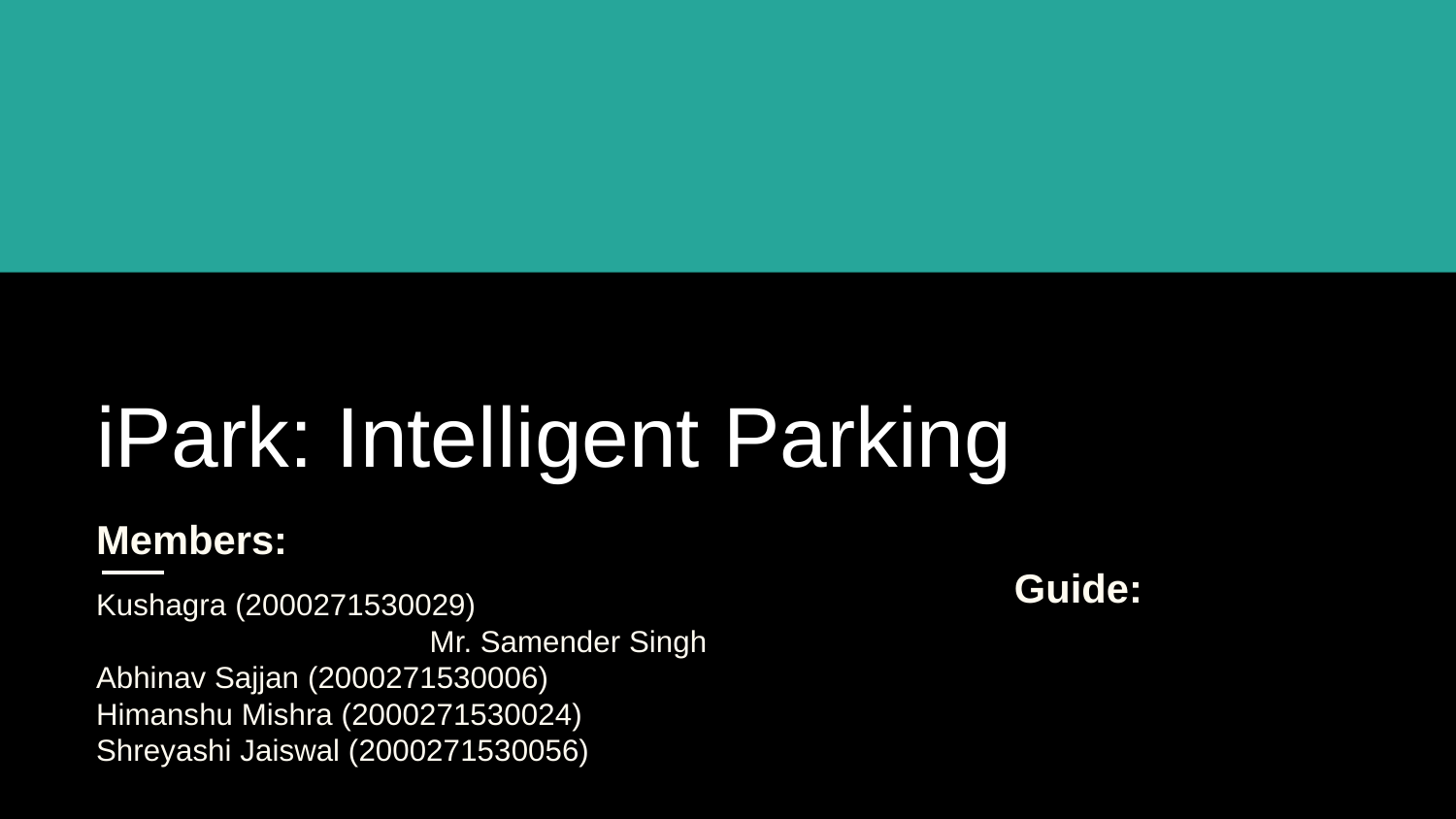

# iPark: Intelligent Parking
Members:													    Guide:
Kushagra (2000271530029)			  					     Mr. Samender Singh
Abhinav Sajjan (2000271530006)
Himanshu Mishra (2000271530024)
Shreyashi Jaiswal (2000271530056)